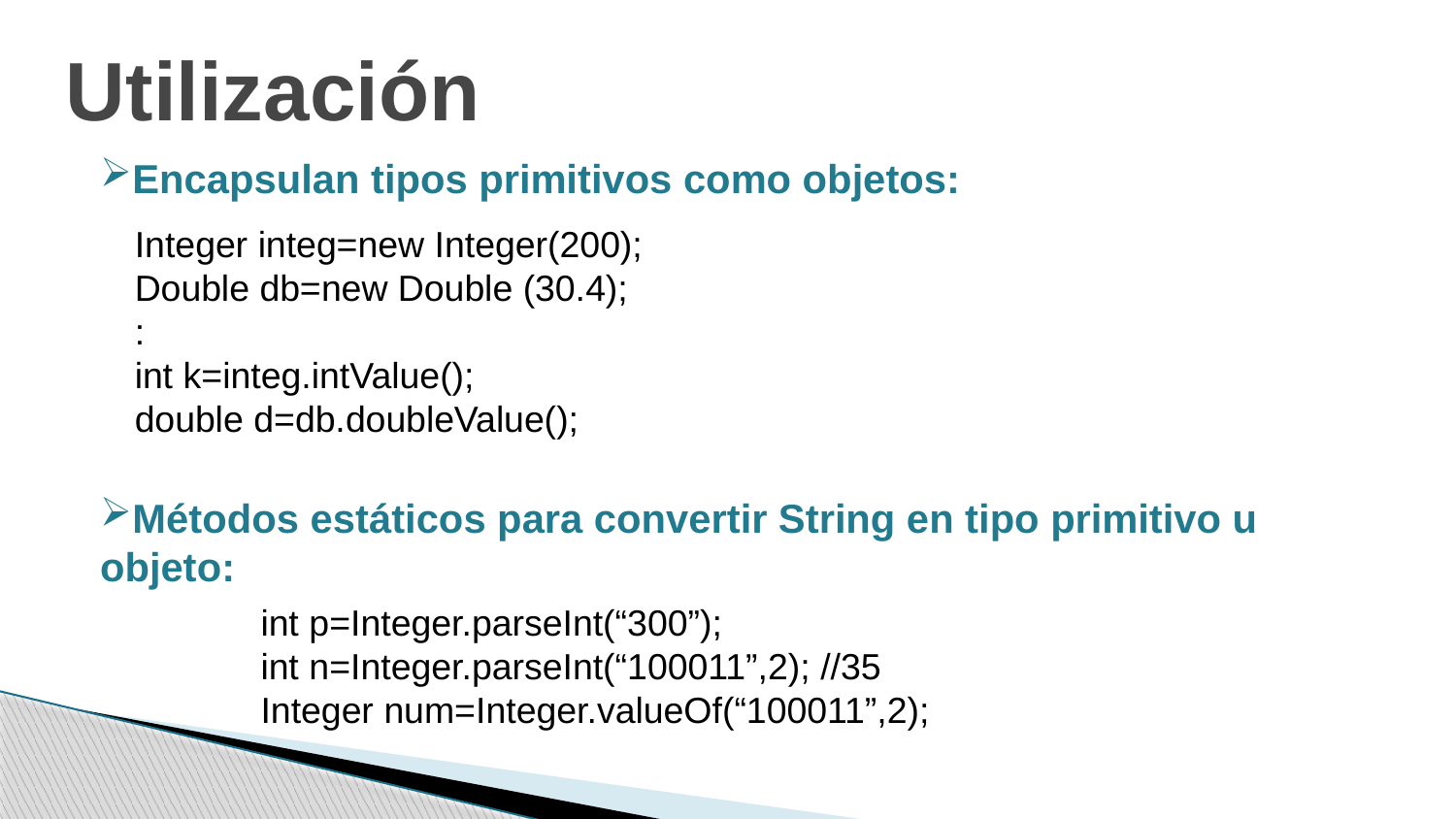

Utilización
Encapsulan tipos primitivos como objetos:

Métodos estáticos para convertir String en tipo primitivo u objeto:

Integer integ=new Integer(200);
Double db=new Double (30.4);
:
int k=integ.intValue();
double d=db.doubleValue();
int p=Integer.parseInt(“300”);
int n=Integer.parseInt(“100011”,2); //35
Integer num=Integer.valueOf(“100011”,2);